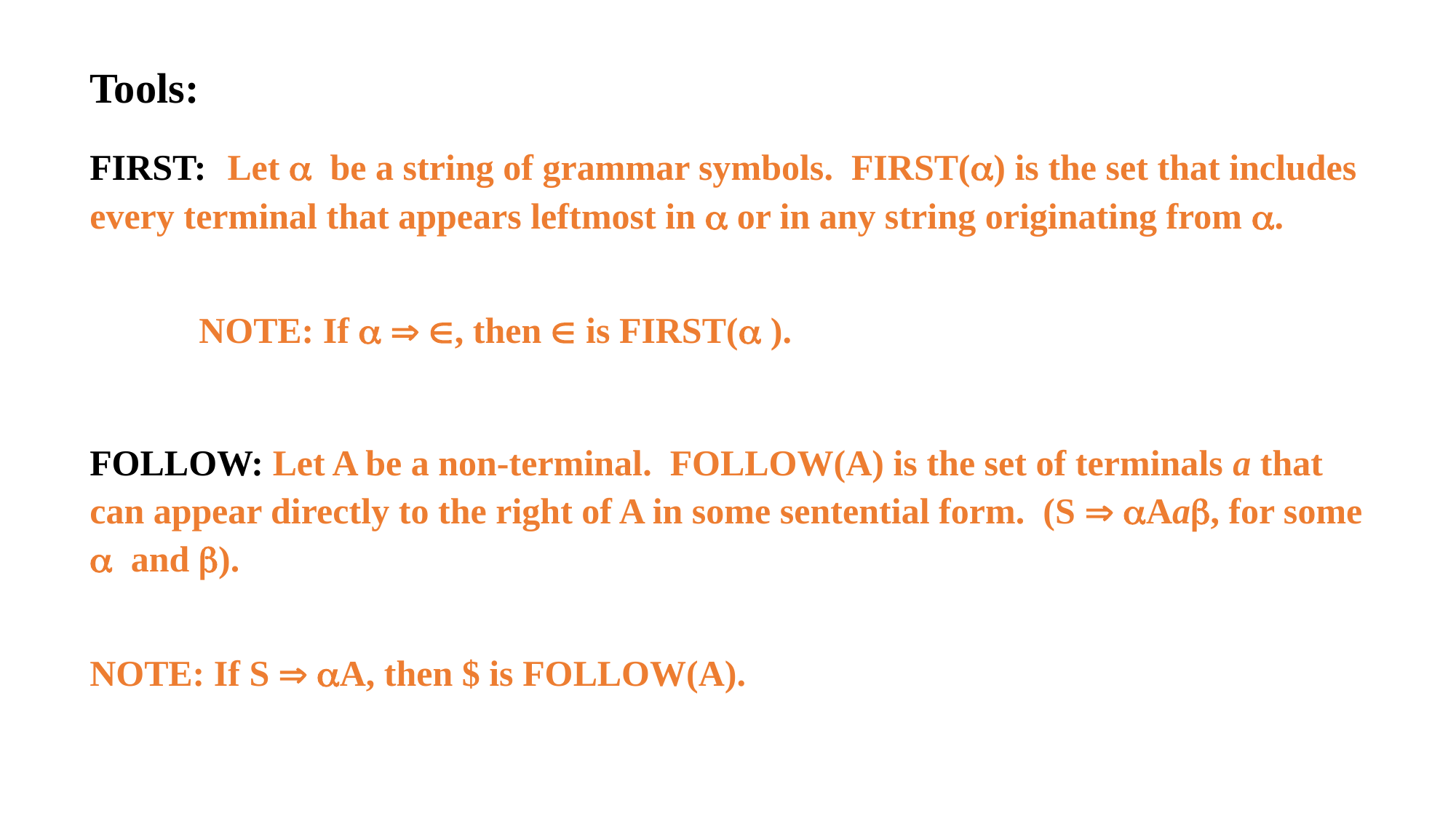

Tools:
FIRST:  Let α  be a string of grammar symbols.  FIRST(α) is the set that includes every terminal that appears leftmost in α or in any string originating from α.
	NOTE: If α ⇒ ∈, then ∈ is FIRST(α ).

FOLLOW: Let A be a non-terminal.  FOLLOW(A) is the set of terminals a that can appear directly to the right of A in some sentential form.  (S ⇒ αAaβ, for some α  and β).
NOTE: If S ⇒ αA, then $ is FOLLOW(A).